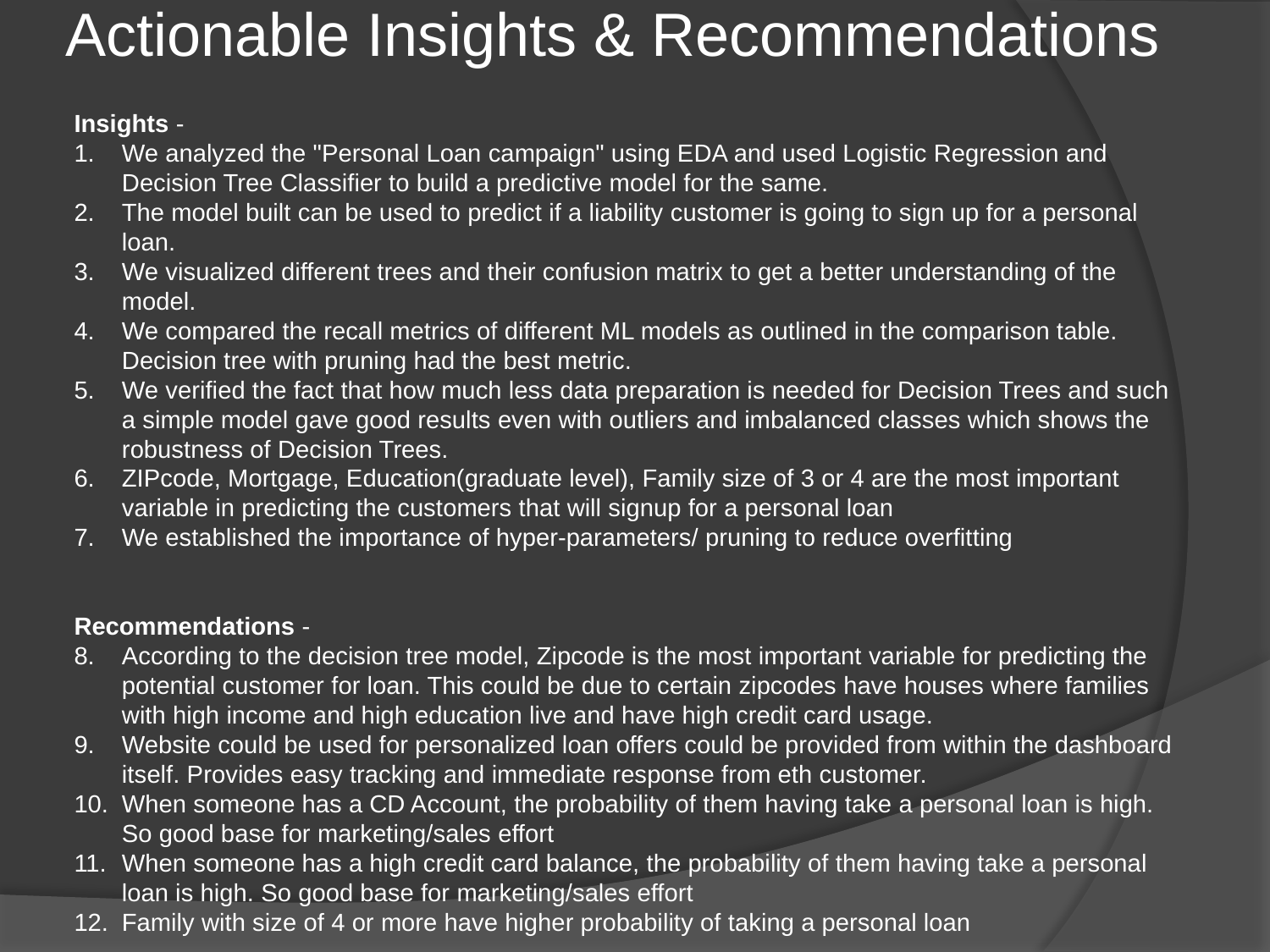

# Actionable Insights & Recommendations

Insights -
We analyzed the "Personal Loan campaign" using EDA and used Logistic Regression and Decision Tree Classifier to build a predictive model for the same.
The model built can be used to predict if a liability customer is going to sign up for a personal loan.
We visualized different trees and their confusion matrix to get a better understanding of the model.
We compared the recall metrics of different ML models as outlined in the comparison table. Decision tree with pruning had the best metric.
We verified the fact that how much less data preparation is needed for Decision Trees and such a simple model gave good results even with outliers and imbalanced classes which shows the robustness of Decision Trees.
ZIPcode, Mortgage, Education(graduate level), Family size of 3 or 4 are the most important variable in predicting the customers that will signup for a personal loan
We established the importance of hyper-parameters/ pruning to reduce overfitting

Recommendations -
According to the decision tree model, Zipcode is the most important variable for predicting the potential customer for loan. This could be due to certain zipcodes have houses where families with high income and high education live and have high credit card usage.
Website could be used for personalized loan offers could be provided from within the dashboard itself. Provides easy tracking and immediate response from eth customer.
When someone has a CD Account, the probability of them having take a personal loan is high. So good base for marketing/sales effort
When someone has a high credit card balance, the probability of them having take a personal loan is high. So good base for marketing/sales effort
Family with size of 4 or more have higher probability of taking a personal loan